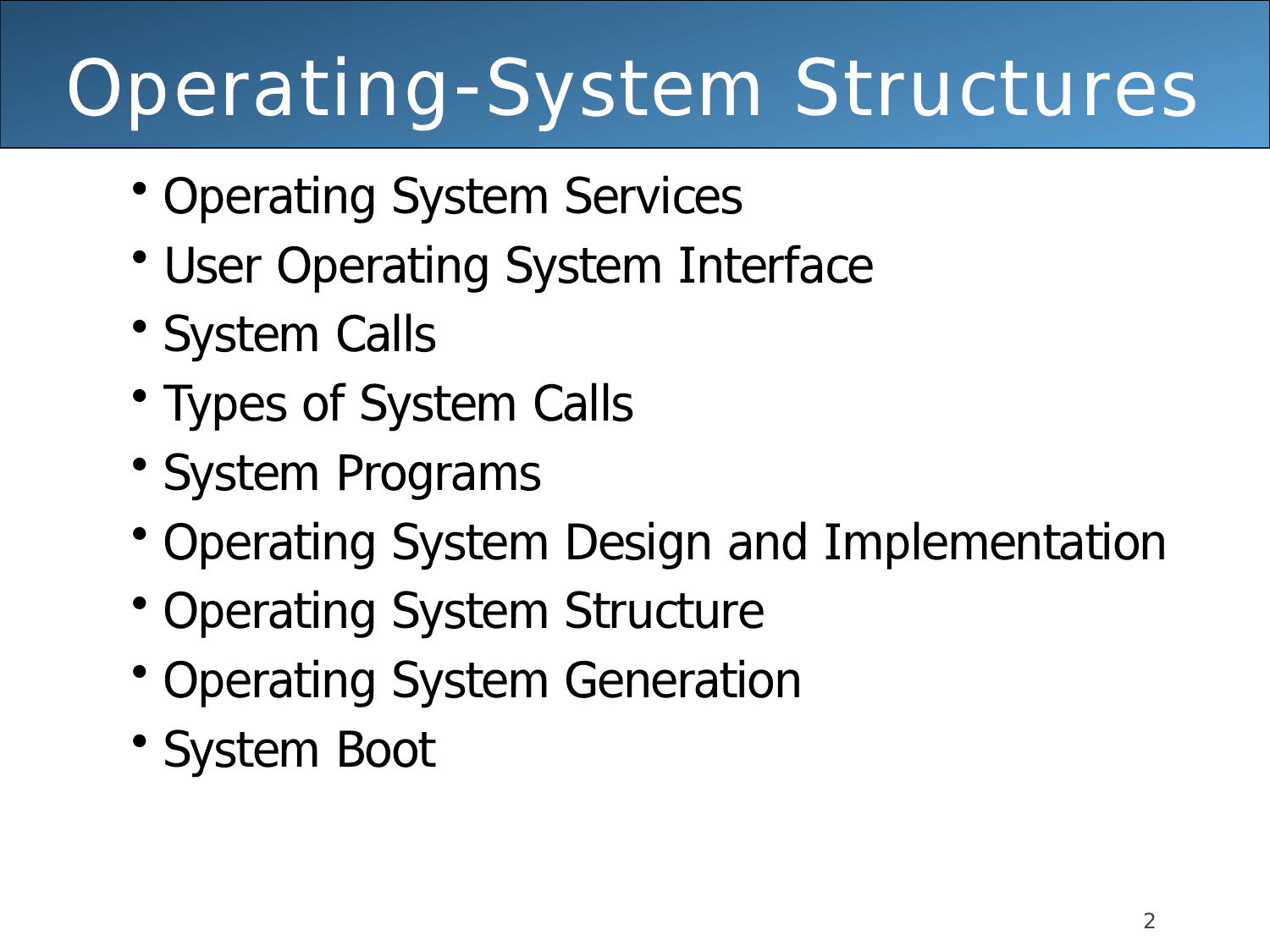

# Operating-System Structures
Operating System Services
User Operating System Interface
System Calls
Types of System Calls
System Programs
Operating System Design and Implementation
Operating System Structure
Operating System Generation
System Boot